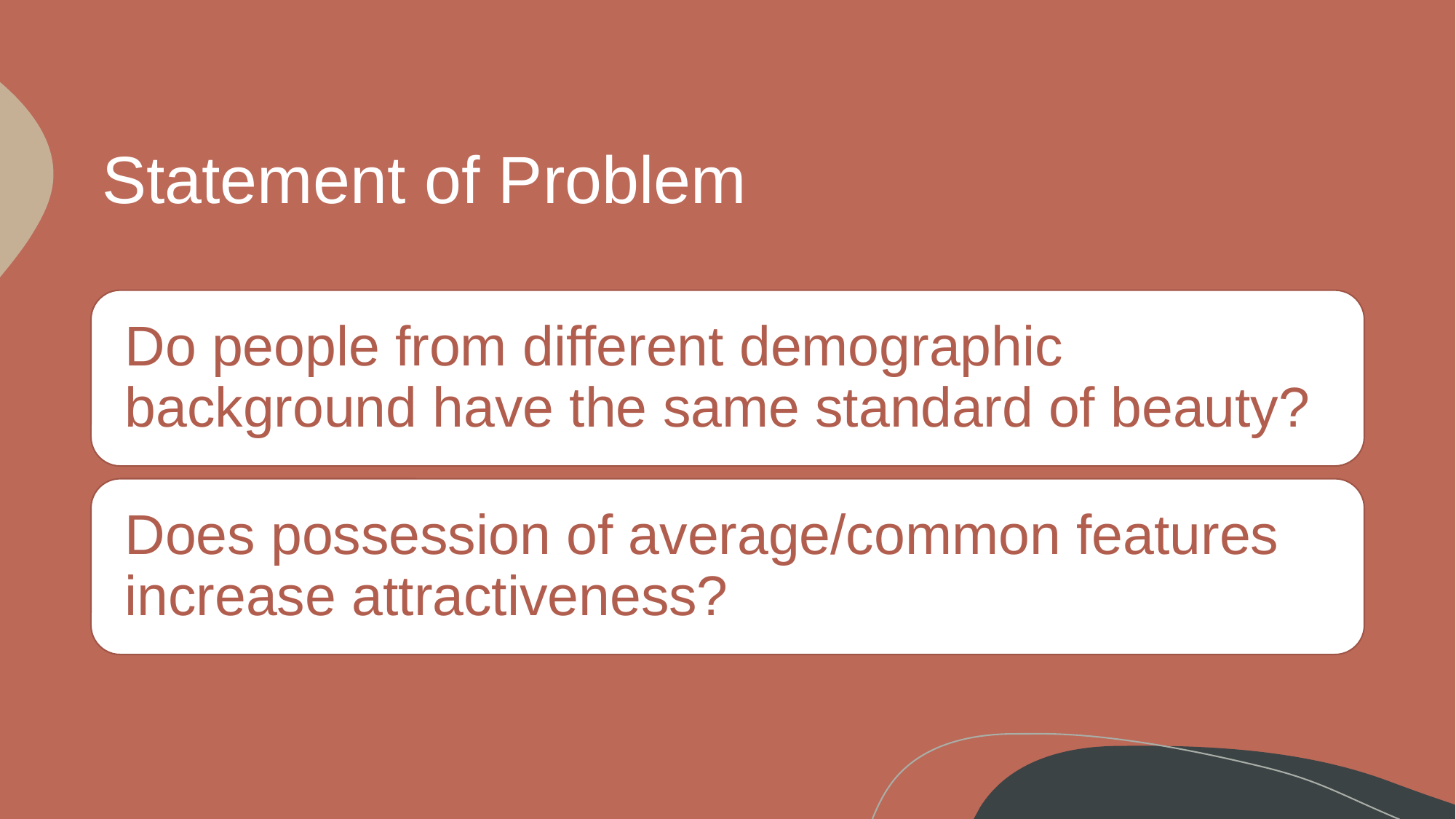

# Statement of Problem
Do people from different demographic background have the same standard of beauty?
Does possession of average/common features increase attractiveness?